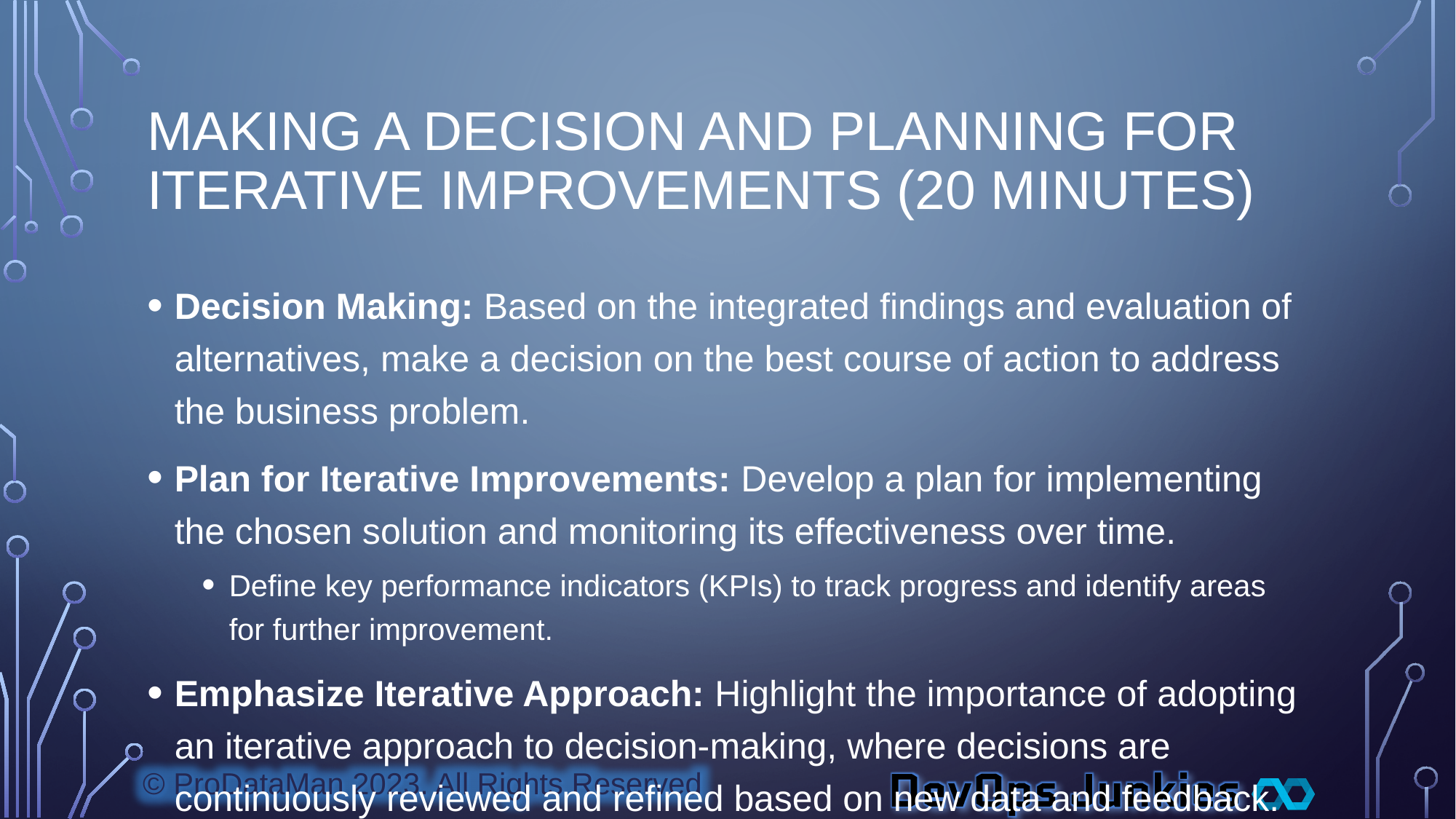

# Making a Decision and Planning for Iterative Improvements (20 minutes)
Decision Making: Based on the integrated findings and evaluation of alternatives, make a decision on the best course of action to address the business problem.
Plan for Iterative Improvements: Develop a plan for implementing the chosen solution and monitoring its effectiveness over time.
Define key performance indicators (KPIs) to track progress and identify areas for further improvement.
Emphasize Iterative Approach: Highlight the importance of adopting an iterative approach to decision-making, where decisions are continuously reviewed and refined based on new data and feedback.